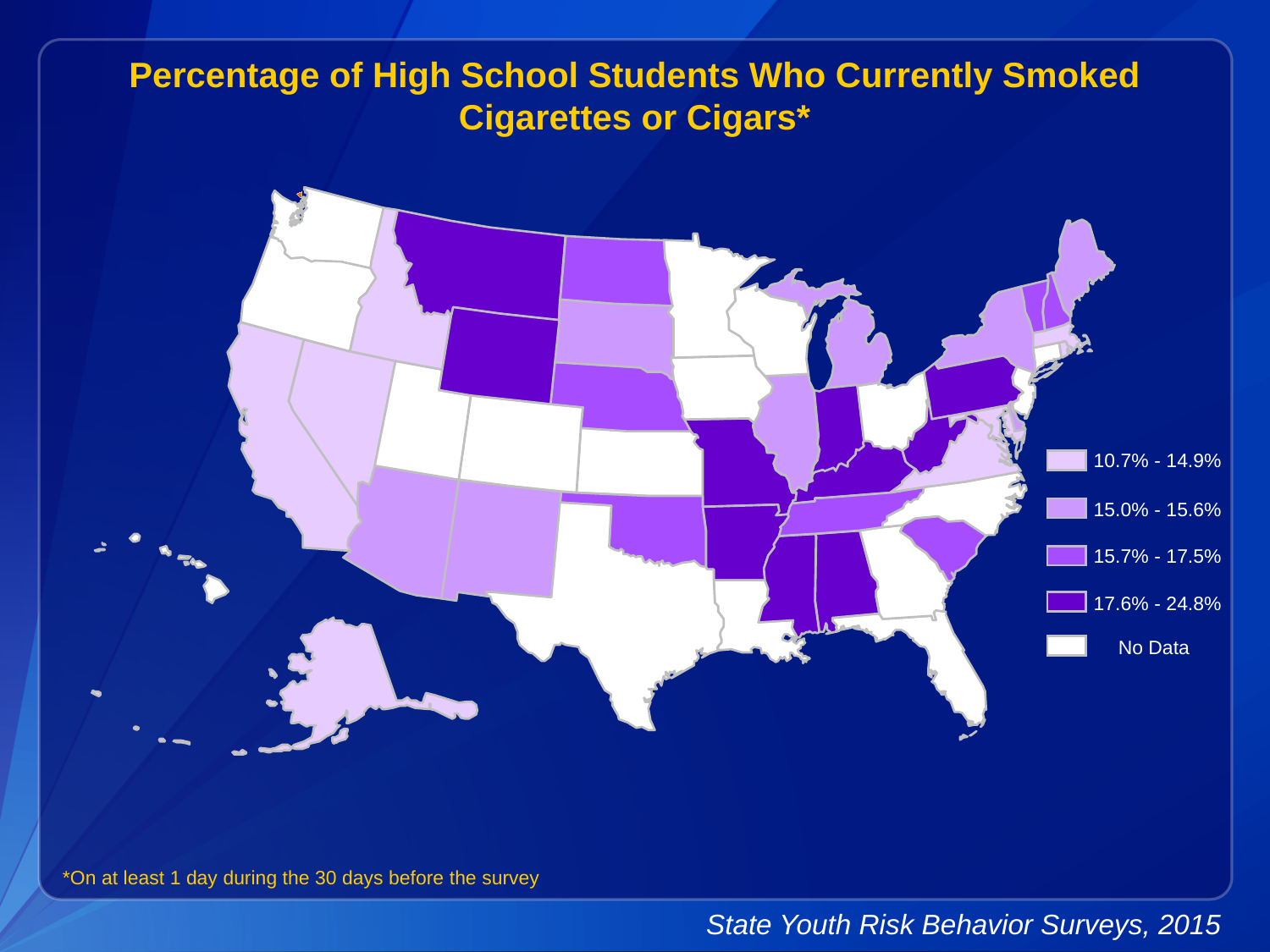

Percentage of High School Students Who Currently Smoked Cigarettes or Cigars*

10.7% - 14.9%

15.0% - 15.6%

15.7% - 17.5%

17.6% - 24.8%

No Data

*On at least 1 day during the 30 days before the survey
State Youth Risk Behavior Surveys, 2015